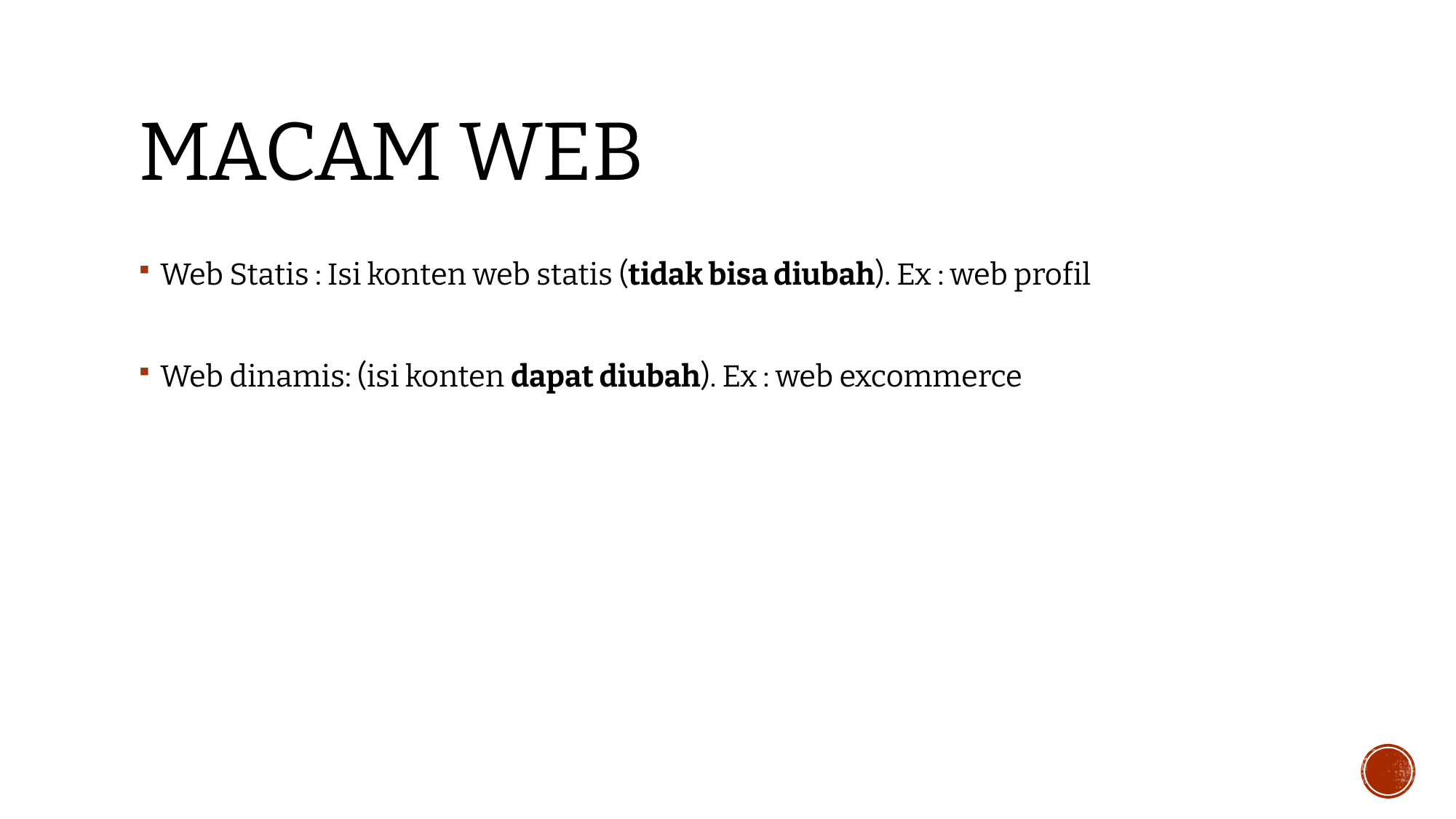

# Macam web
Web Statis : Isi konten web statis (tidak bisa diubah). Ex : web profil

Web dinamis: (isi konten dapat diubah). Ex : web excommerce